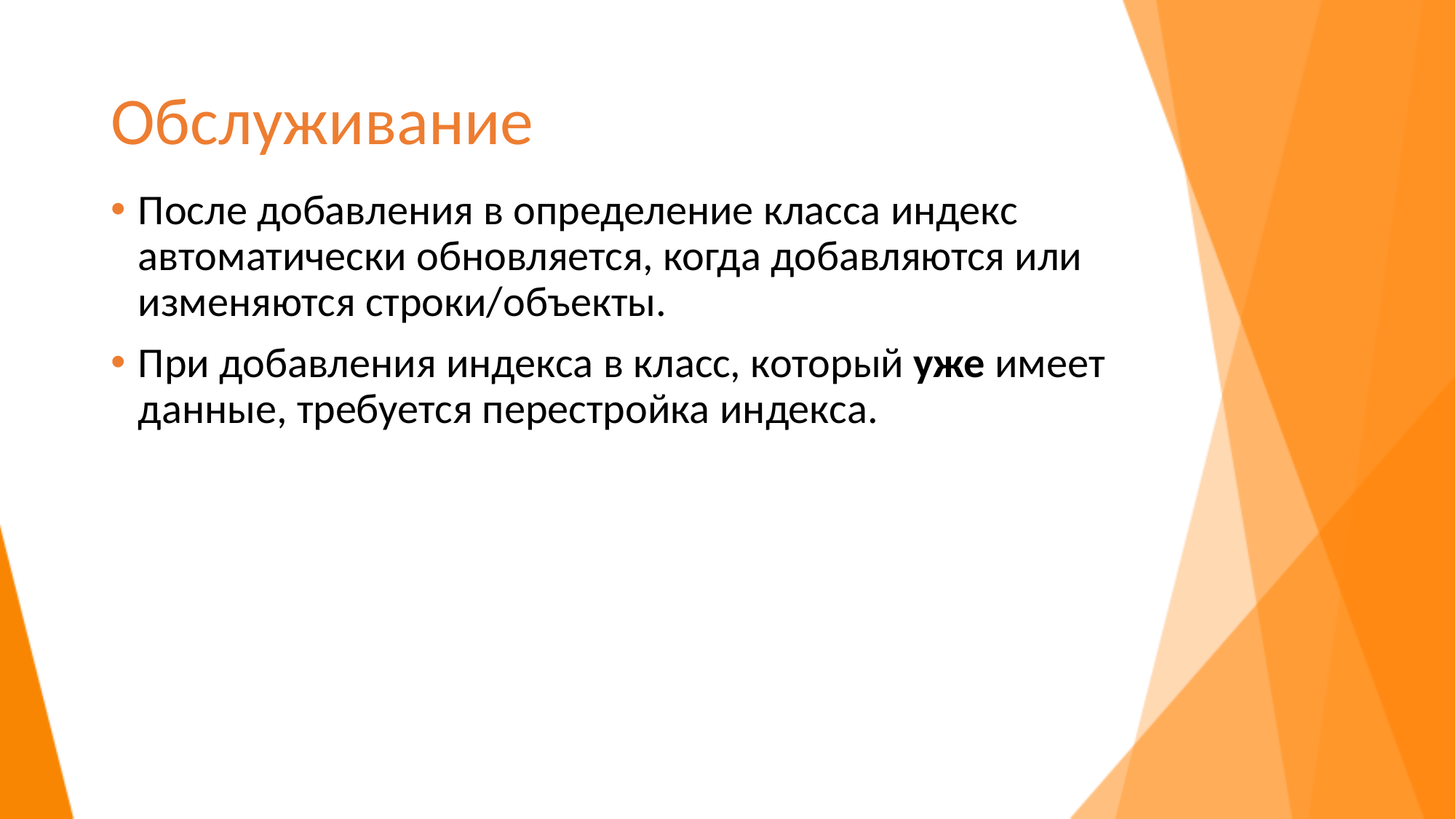

# Обслуживание
После добавления в определение класса индекс автоматически обновляется, когда добавляются или изменяются строки/объекты.
При добавления индекса в класс, который уже имеет данные, требуется перестройка индекса.